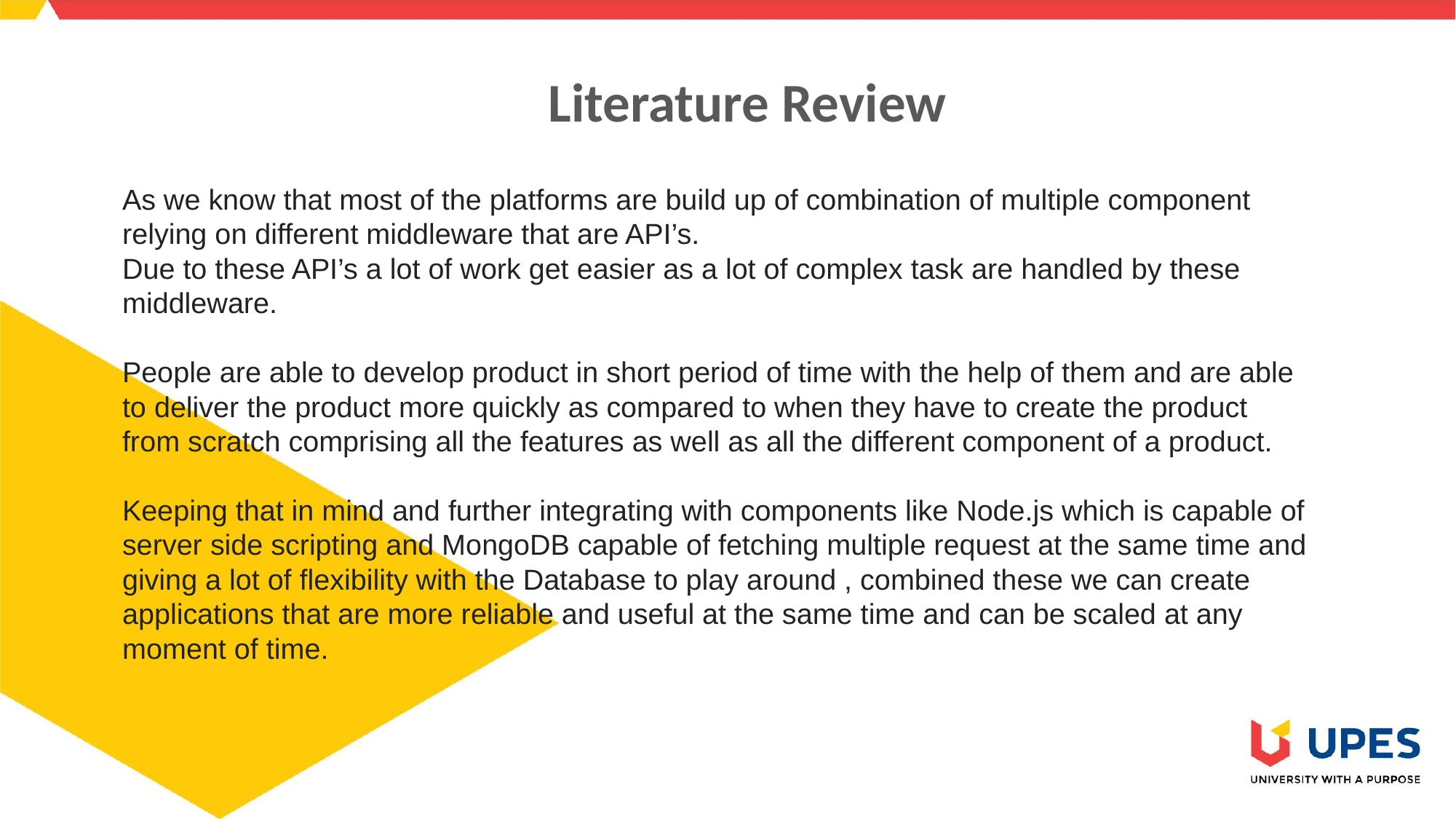

# Literature Review

As we know that most of the platforms are build up of combination of multiple component relying on different middleware that are API’s.
Due to these API’s a lot of work get easier as a lot of complex task are handled by these middleware.

People are able to develop product in short period of time with the help of them and are able to deliver the product more quickly as compared to when they have to create the product from scratch comprising all the features as well as all the different component of a product.

Keeping that in mind and further integrating with components like Node.js which is capable of server side scripting and MongoDB capable of fetching multiple request at the same time and giving a lot of flexibility with the Database to play around , combined these we can create applications that are more reliable and useful at the same time and can be scaled at any moment of time.